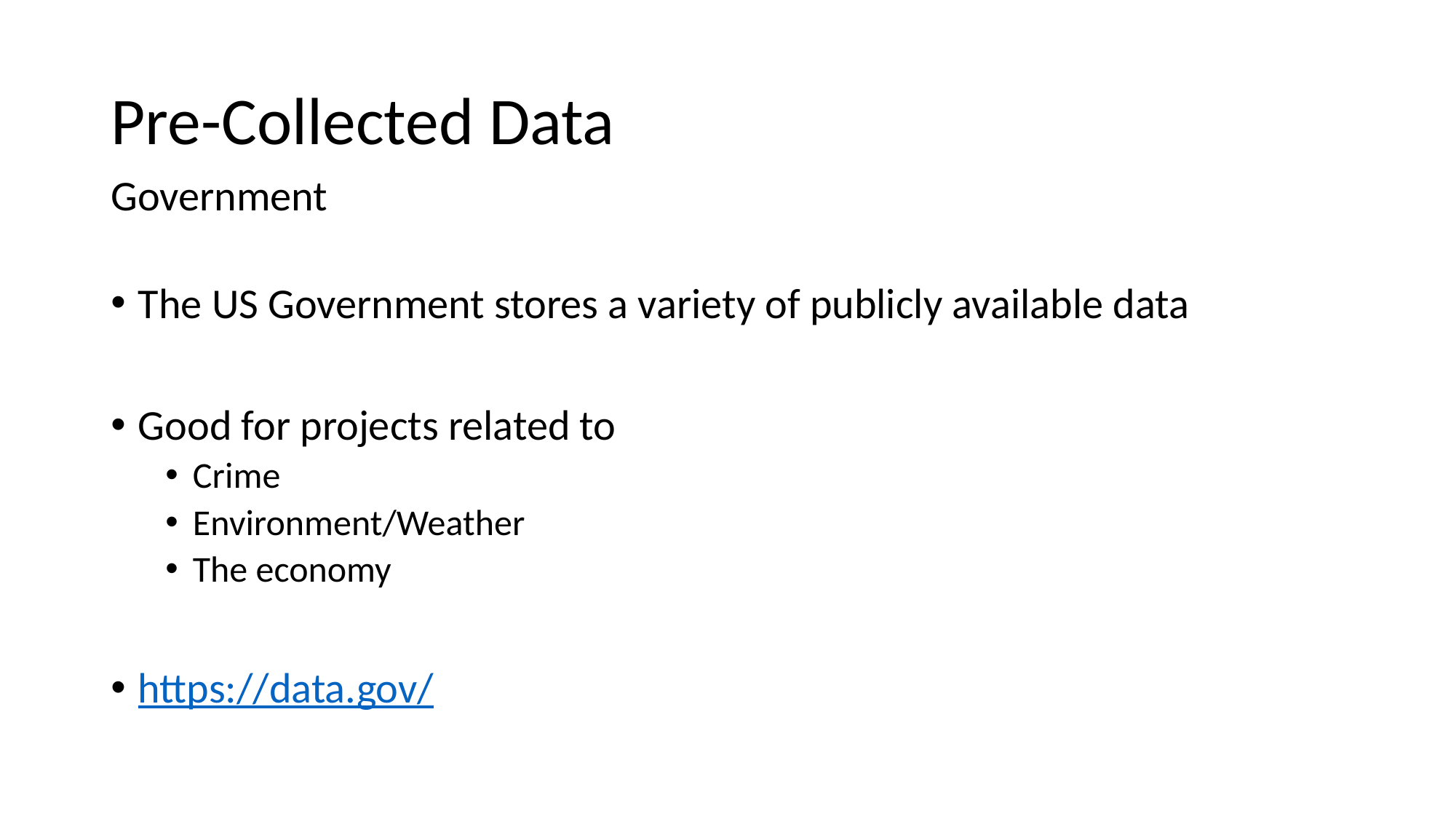

# Pre-Collected Data
Government
The US Government stores a variety of publicly available data

Good for projects related to
Crime
Environment/Weather
The economy

https://data.gov/